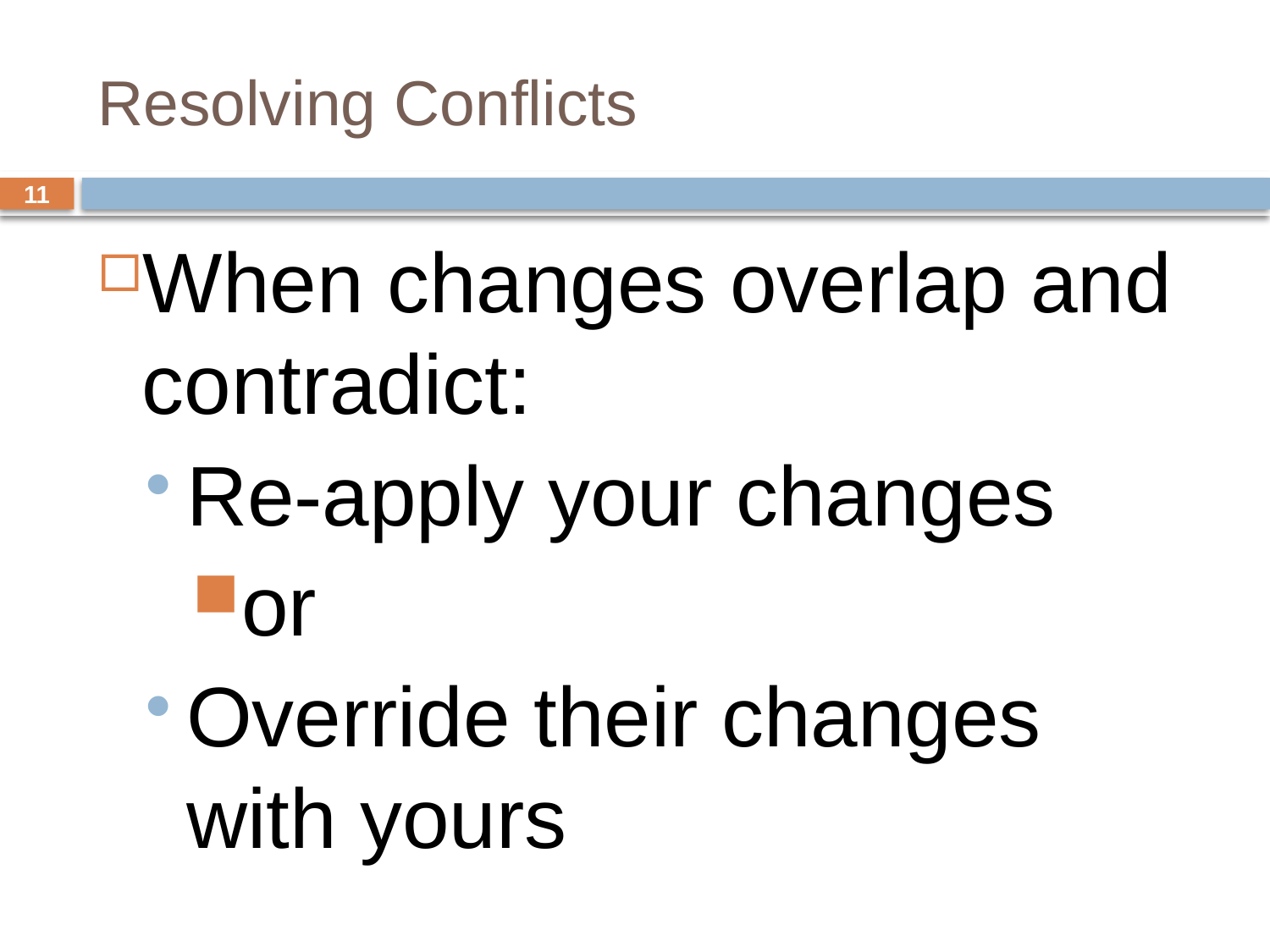

# Resolving Conflicts
11
When changes overlap and contradict:
Re-apply your changes
or
Override their changes with yours